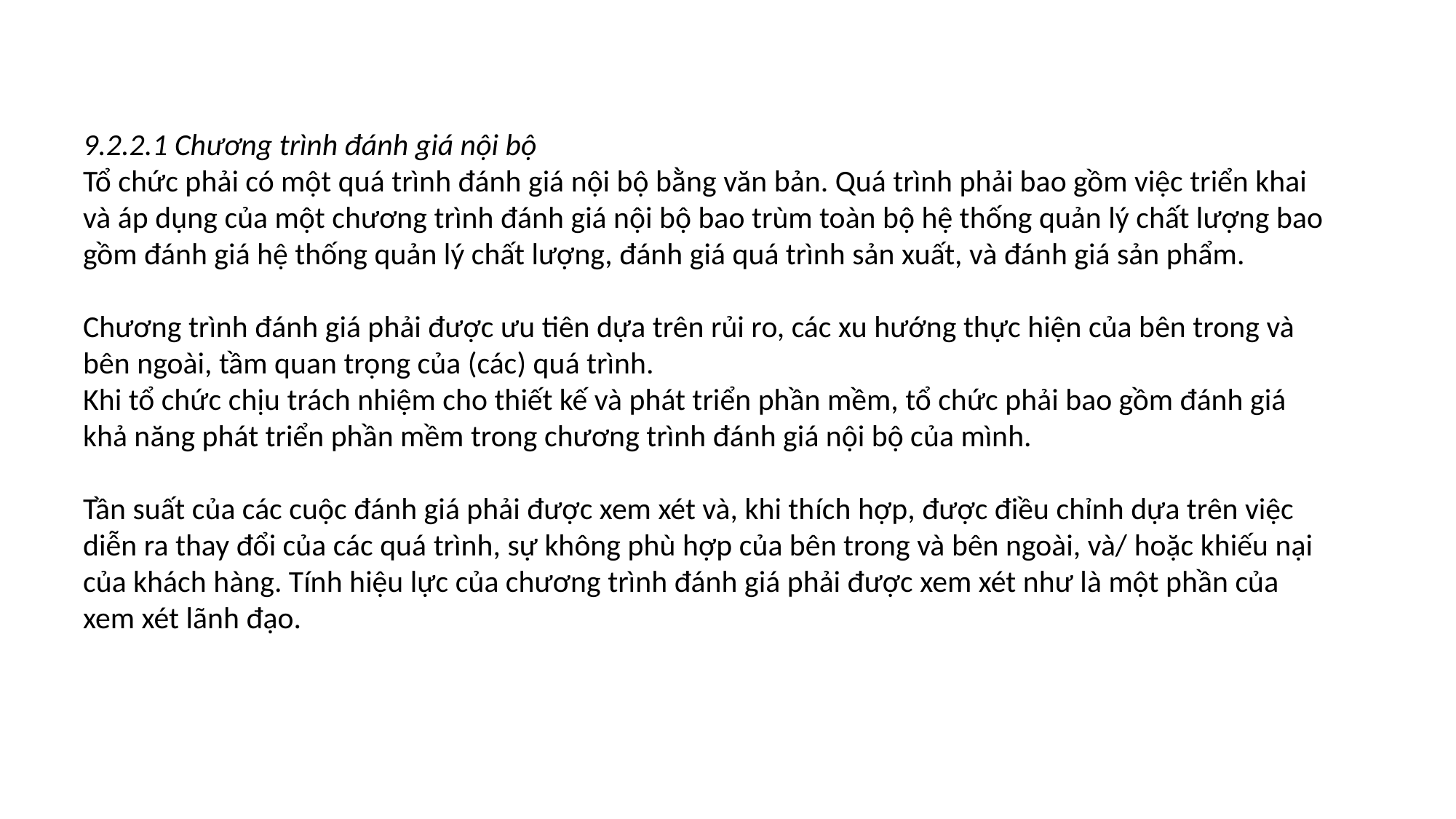

9.2.2.1 Chương trình đánh giá nội bộ
Tổ chức phải có một quá trình đánh giá nội bộ bằng văn bản. Quá trình phải bao gồm việc triển khai và áp dụng của một chương trình đánh giá nội bộ bao trùm toàn bộ hệ thống quản lý chất lượng bao gồm đánh giá hệ thống quản lý chất lượng, đánh giá quá trình sản xuất, và đánh giá sản phẩm.

Chương trình đánh giá phải được ưu tiên dựa trên rủi ro, các xu hướng thực hiện của bên trong và bên ngoài, tầm quan trọng của (các) quá trình.
Khi tổ chức chịu trách nhiệm cho thiết kế và phát triển phần mềm, tổ chức phải bao gồm đánh giá khả năng phát triển phần mềm trong chương trình đánh giá nội bộ của mình.

Tần suất của các cuộc đánh giá phải được xem xét và, khi thích hợp, được điều chỉnh dựa trên việc diễn ra thay đổi của các quá trình, sự không phù hợp của bên trong và bên ngoài, và/ hoặc khiếu nại của khách hàng. Tính hiệu lực của chương trình đánh giá phải được xem xét như là một phần của xem xét lãnh đạo.